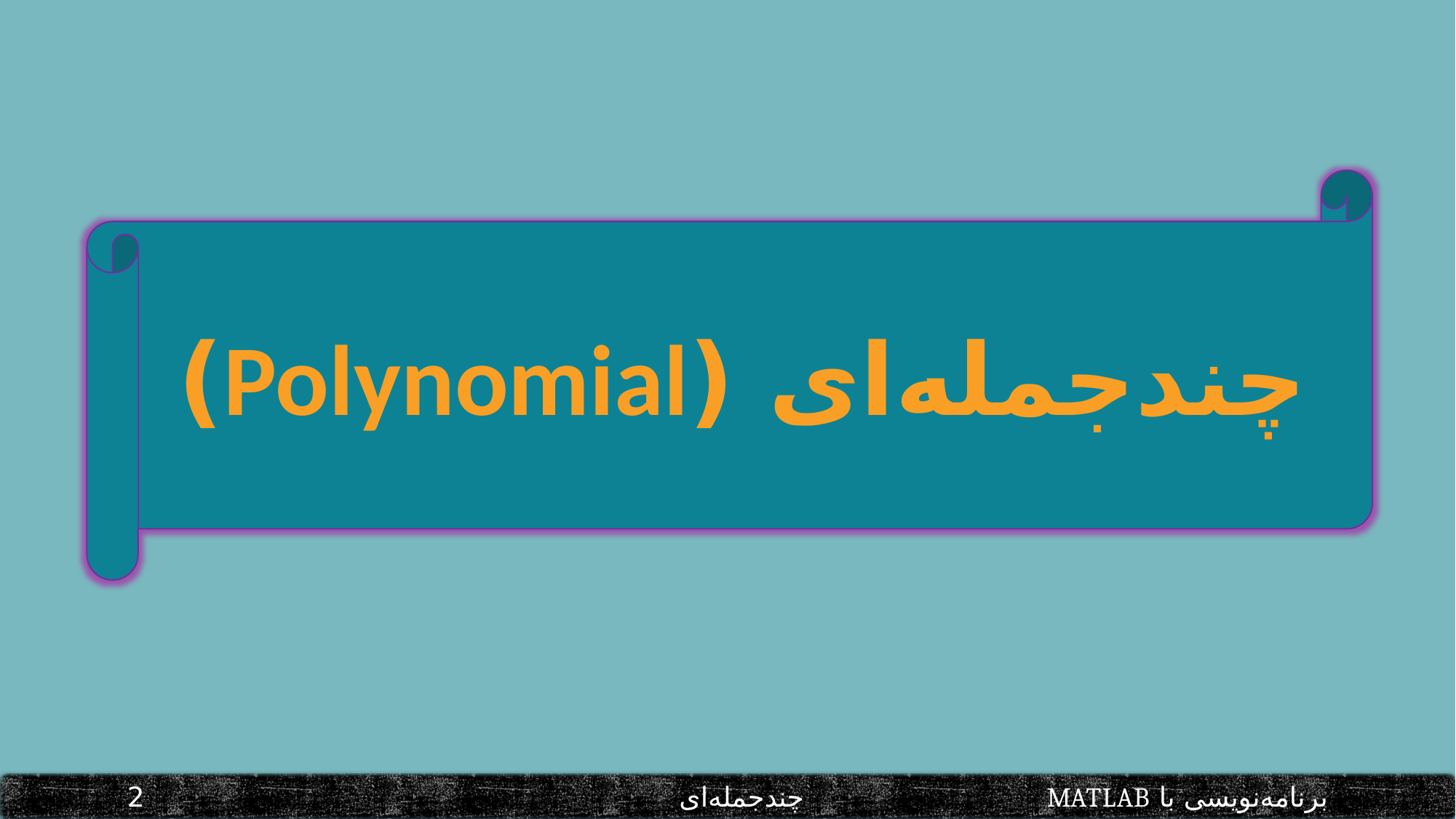

چندجمله‌ای (Polynomial)
برنامه‌نویسی با MATLAB			          چندجمله‌ای						 2